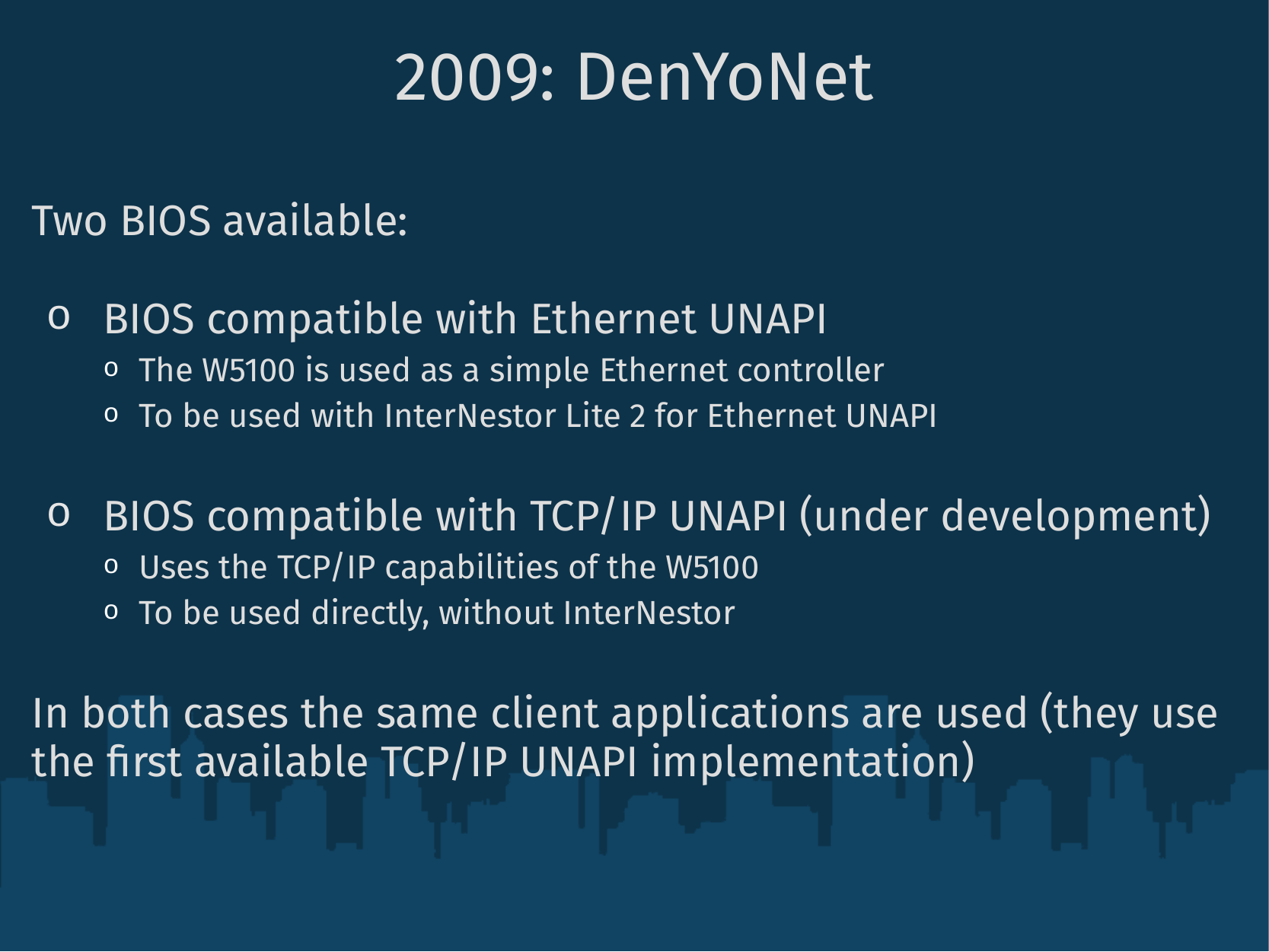

# 2009: DenYoNet
Two BIOS available:

BIOS compatible with Ethernet UNAPI
The W5100 is used as a simple Ethernet controller
To be used with InterNestor Lite 2 for Ethernet UNAPI

BIOS compatible with TCP/IP UNAPI (under development)
Uses the TCP/IP capabilities of the W5100
To be used directly, without InterNestor

In both cases the same client applications are used (they use the first available TCP/IP UNAPI implementation)